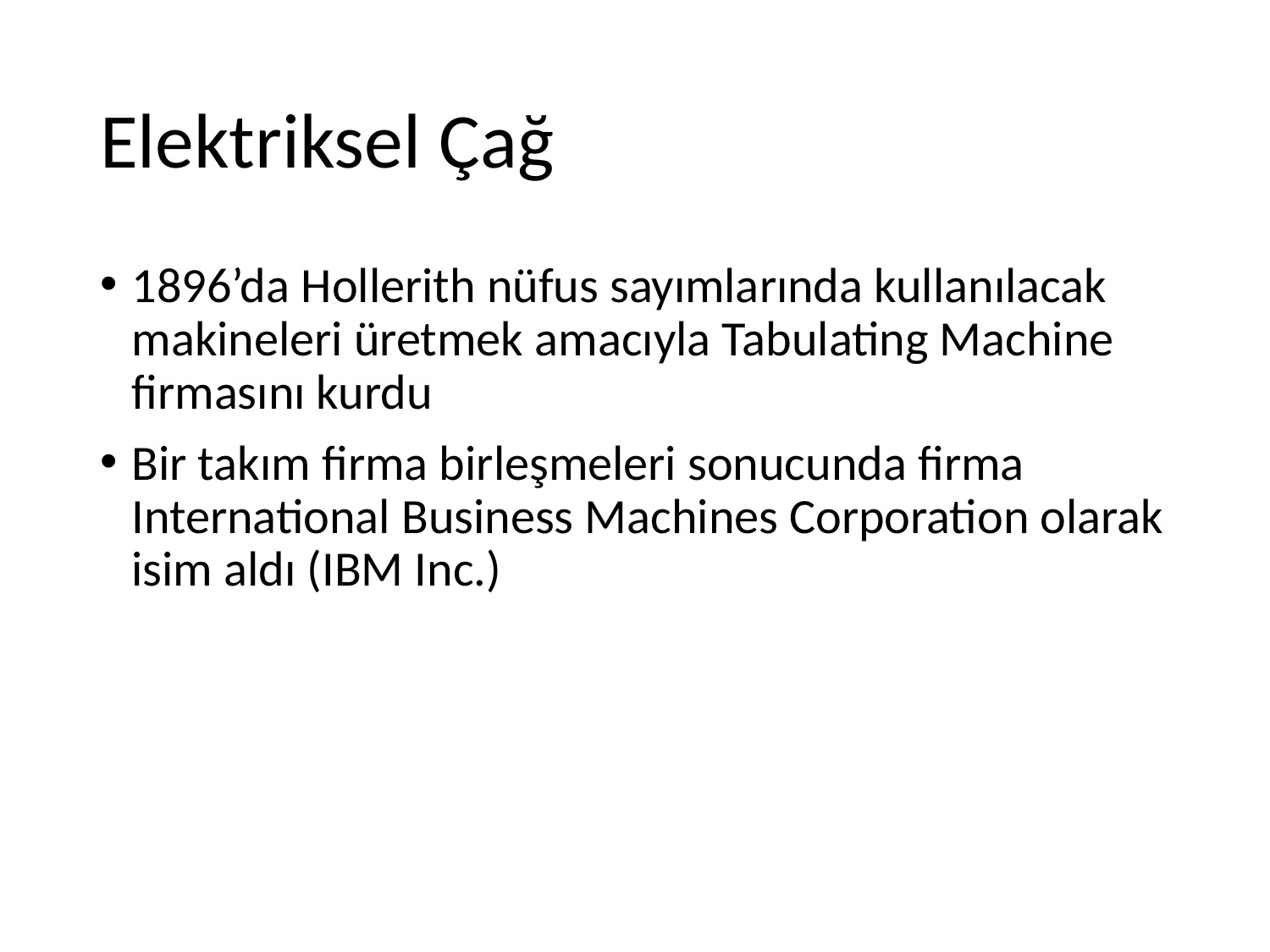

# Elektriksel Çağ
1896’da Hollerith nüfus sayımlarında kullanılacak makineleri üretmek amacıyla Tabulating Machine firmasını kurdu
Bir takım firma birleşmeleri sonucunda firma International Business Machines Corporation olarak isim aldı (IBM Inc.)